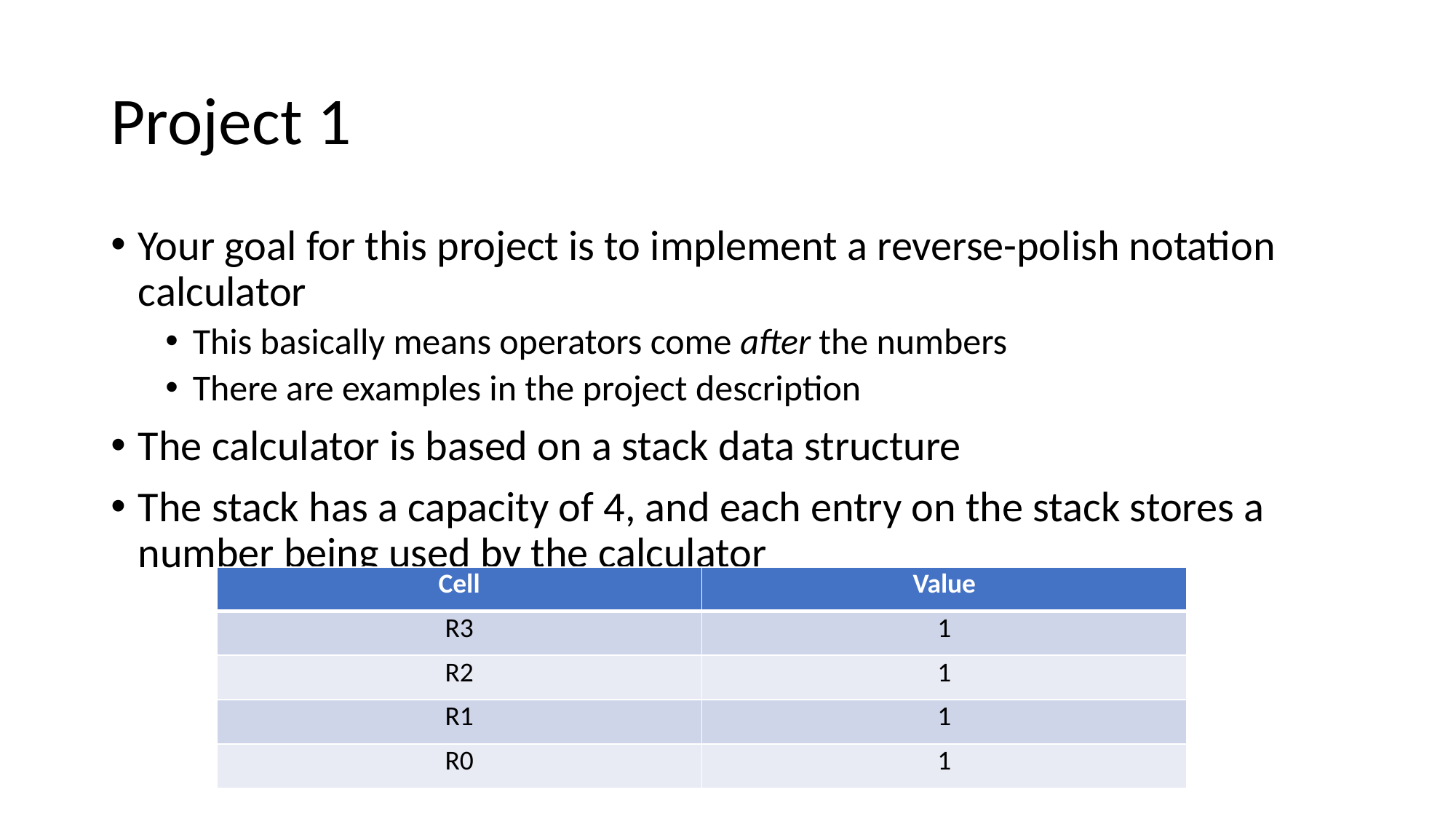

# Project 1
Your goal for this project is to implement a reverse-polish notation calculator
This basically means operators come after the numbers
There are examples in the project description
The calculator is based on a stack data structure
The stack has a capacity of 4, and each entry on the stack stores a number being used by the calculator
| Cell | Value |
| --- | --- |
| R3 | 1 |
| R2 | 1 |
| R1 | 1 |
| R0 | 1 |